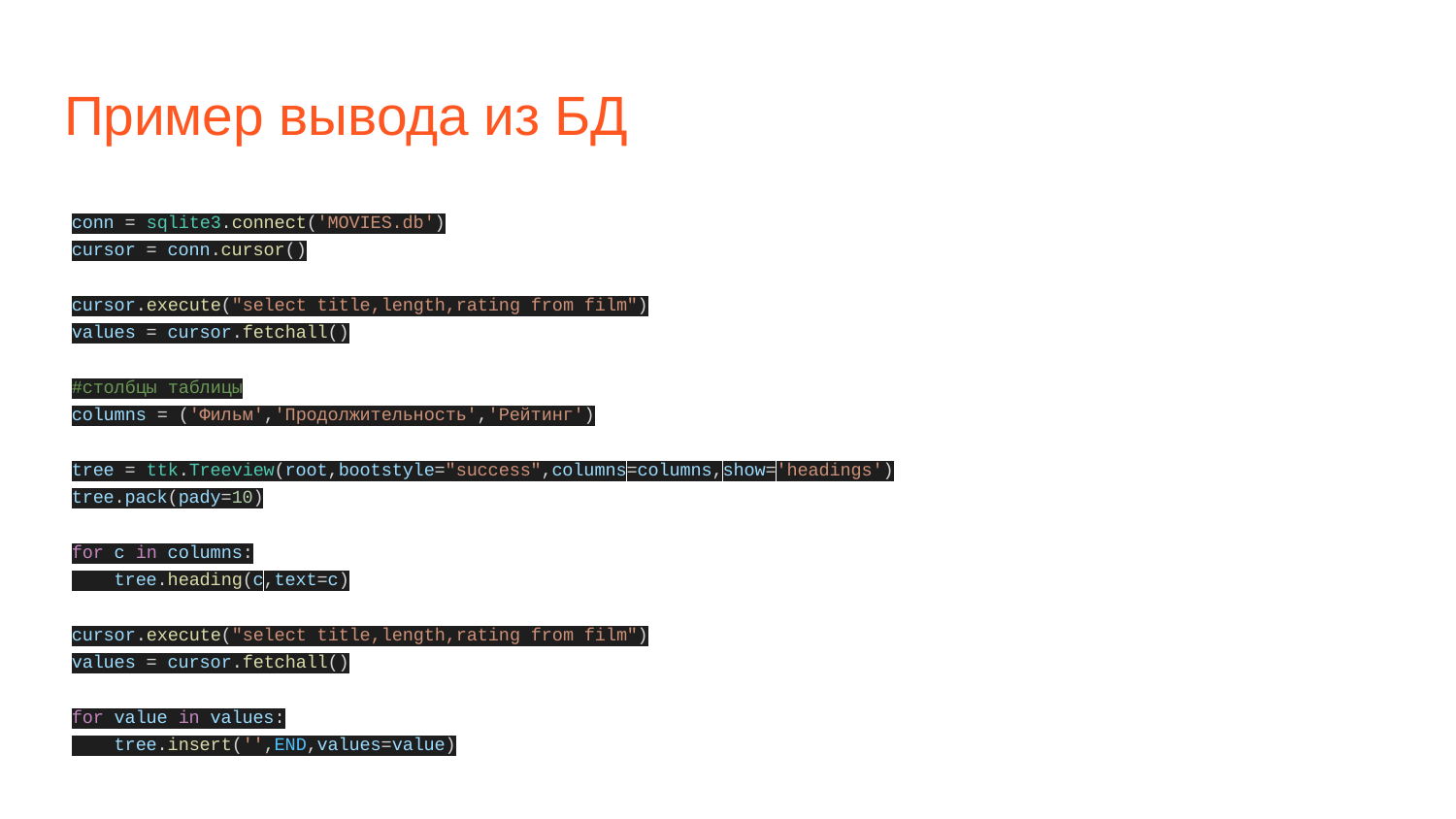

# Пример вывода из БД
conn = sqlite3.connect('MOVIES.db')
cursor = conn.cursor()

cursor.execute("select title,length,rating from film")
values = cursor.fetchall()

#столбцы таблицы
columns = ('Фильм','Продолжительность','Рейтинг')

tree = ttk.Treeview(root,bootstyle="success",columns=columns,show='headings')
tree.pack(pady=10)

for c in columns:
    tree.heading(c,text=c)

cursor.execute("select title,length,rating from film")
values = cursor.fetchall()

for value in values:
    tree.insert('',END,values=value)